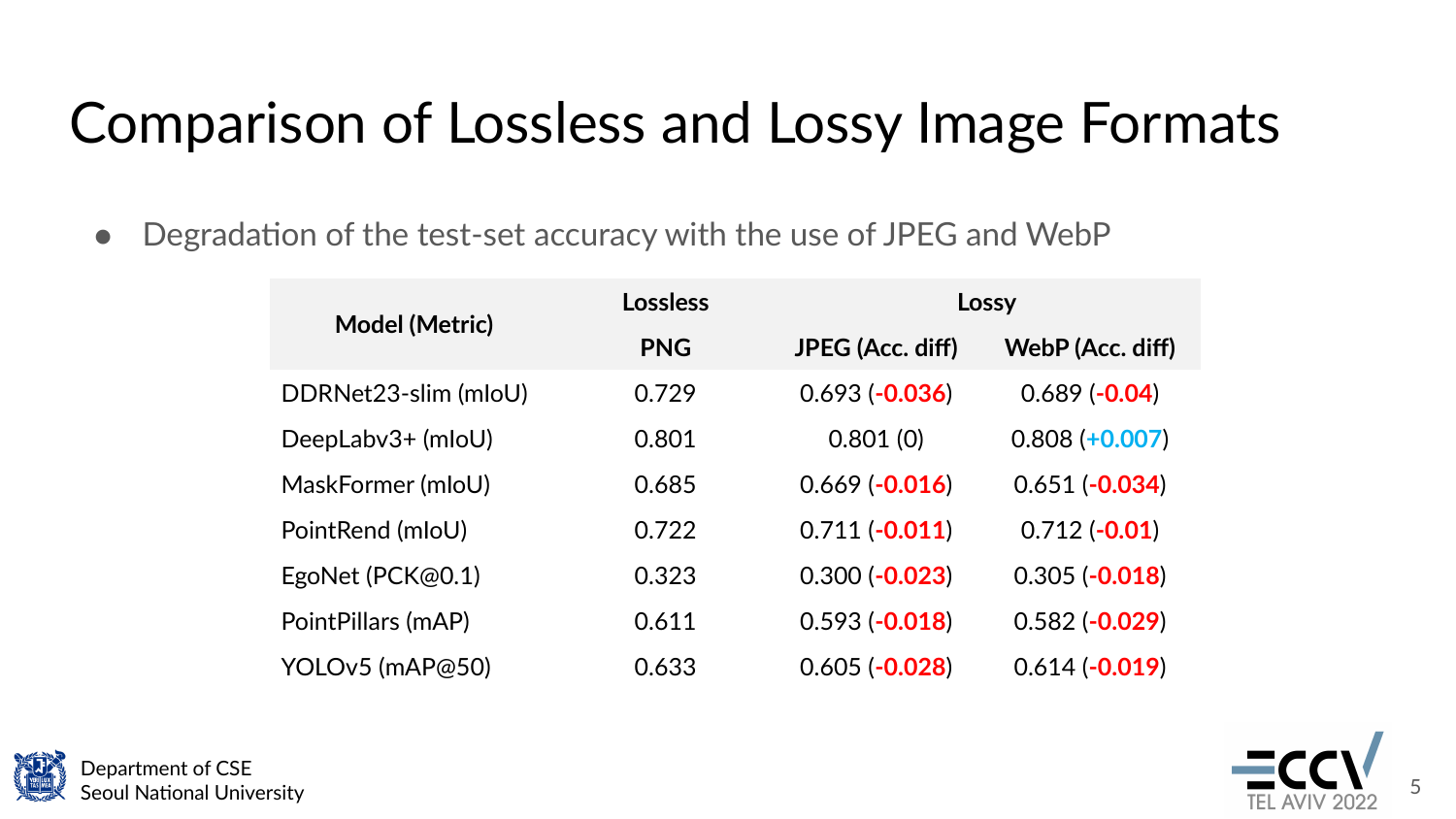

# Comparison of Lossless and Lossy Image Formats
Degradation of the test-set accuracy with the use of JPEG and WebP
| Model (Metric) | Lossless | Lossy |  |
| --- | --- | --- | --- |
|  | PNG | JPEG (Acc. diff) | WebP (Acc. diff) |
| DDRNet23-slim (mIoU) | 0.729 | 0.693 (-0.036) | 0.689 (-0.04) |
| DeepLabv3+ (mIoU) | 0.801 | 0.801 (0) | 0.808 (+0.007) |
| MaskFormer (mIoU) | 0.685 | 0.669 (-0.016) | 0.651 (-0.034) |
| PointRend (mIoU) | 0.722 | 0.711 (-0.011) | 0.712 (-0.01) |
| EgoNet (PCK@0.1) | 0.323 | 0.300 (-0.023) | 0.305 (-0.018) |
| PointPillars (mAP) | 0.611 | 0.593 (-0.018) | 0.582 (-0.029) |
| YOLOv5 (mAP@50) | 0.633 | 0.605 (-0.028) | 0.614 (-0.019) |
5